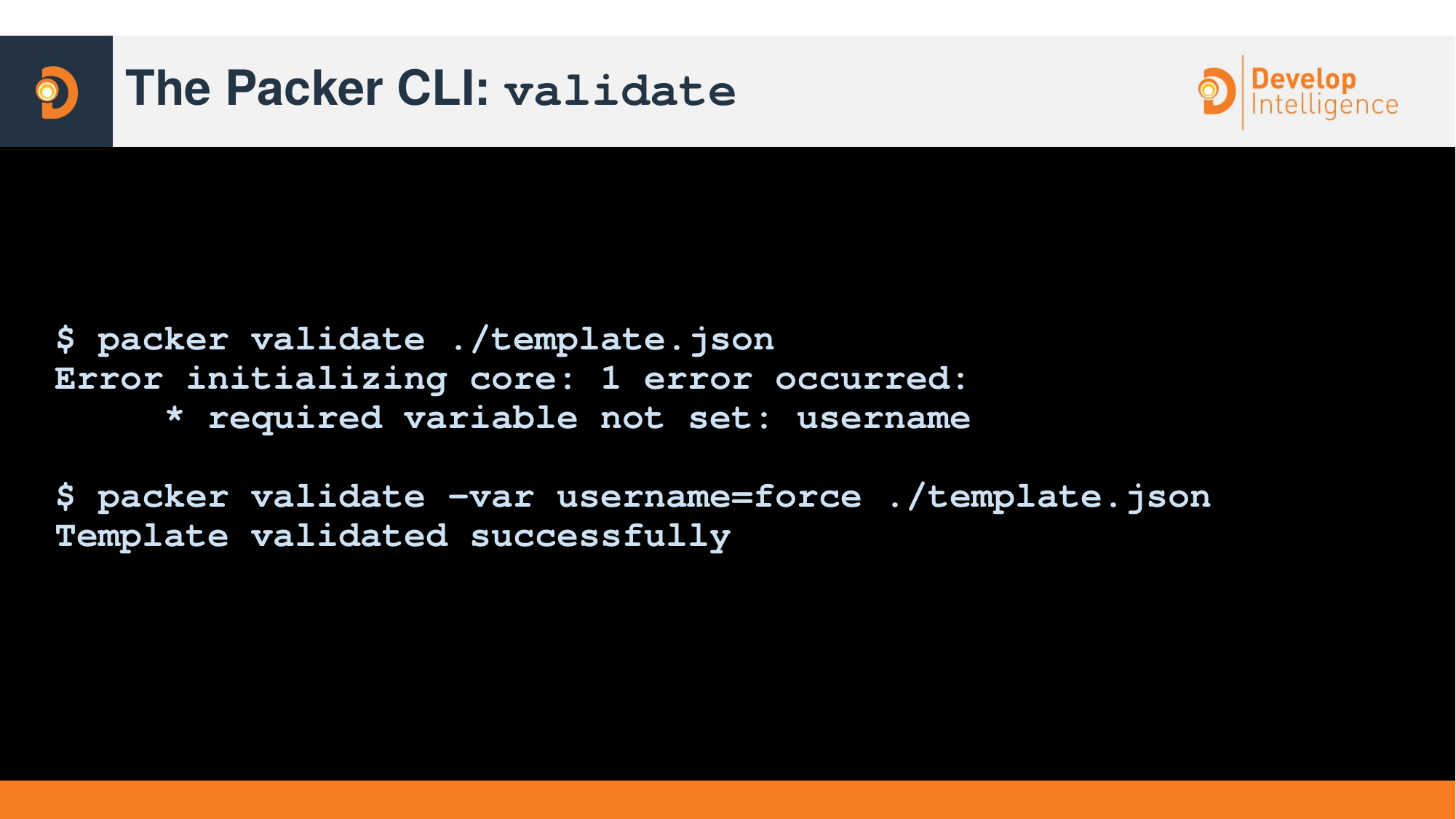

# The Packer CLI: validate

$ packer validate ./template.json
Error initializing core: 1 error occurred:
	* required variable not set: username

$ packer validate -var username=force ./template.json
Template validated successfully

29